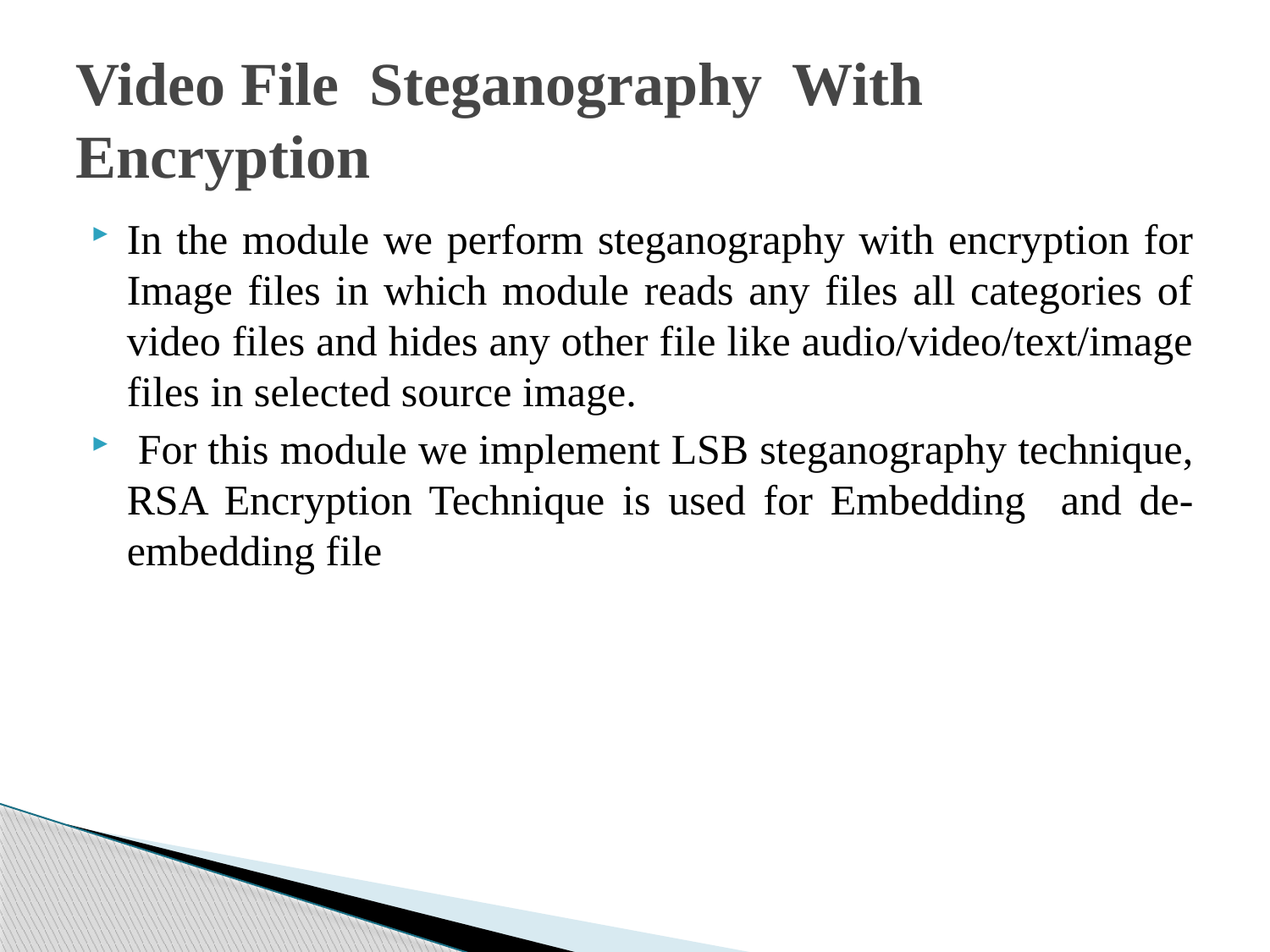

# Video File  Steganography  With Encryption
In the module we perform steganography with encryption for Image files in which module reads any files all categories of video files and hides any other file like audio/video/text/image files in selected source image.
 For this module we implement LSB steganography technique, RSA Encryption Technique is used for Embedding  and de-embedding file